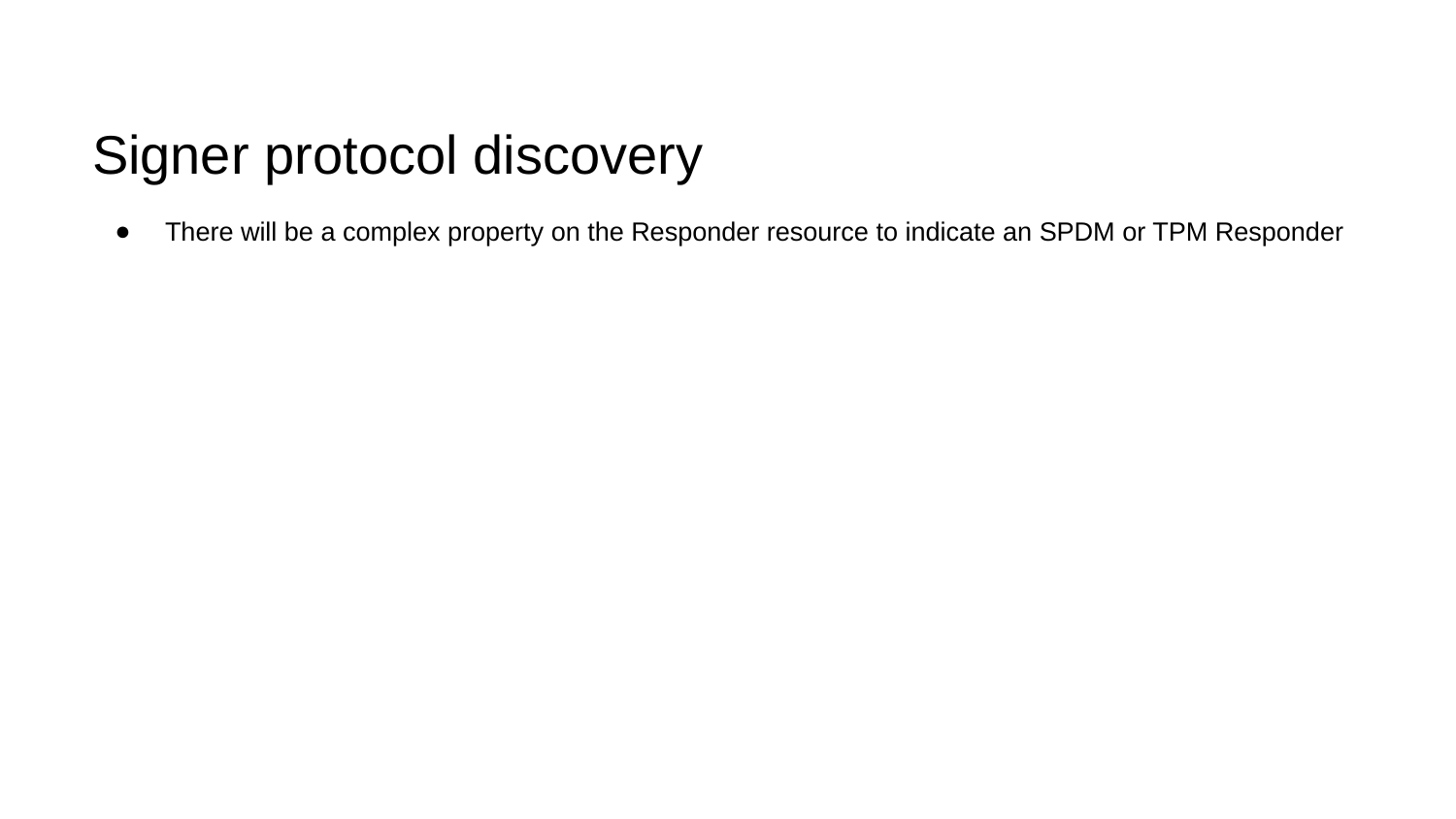

Signer protocol discovery
There will be a complex property on the Responder resource to indicate an SPDM or TPM Responder